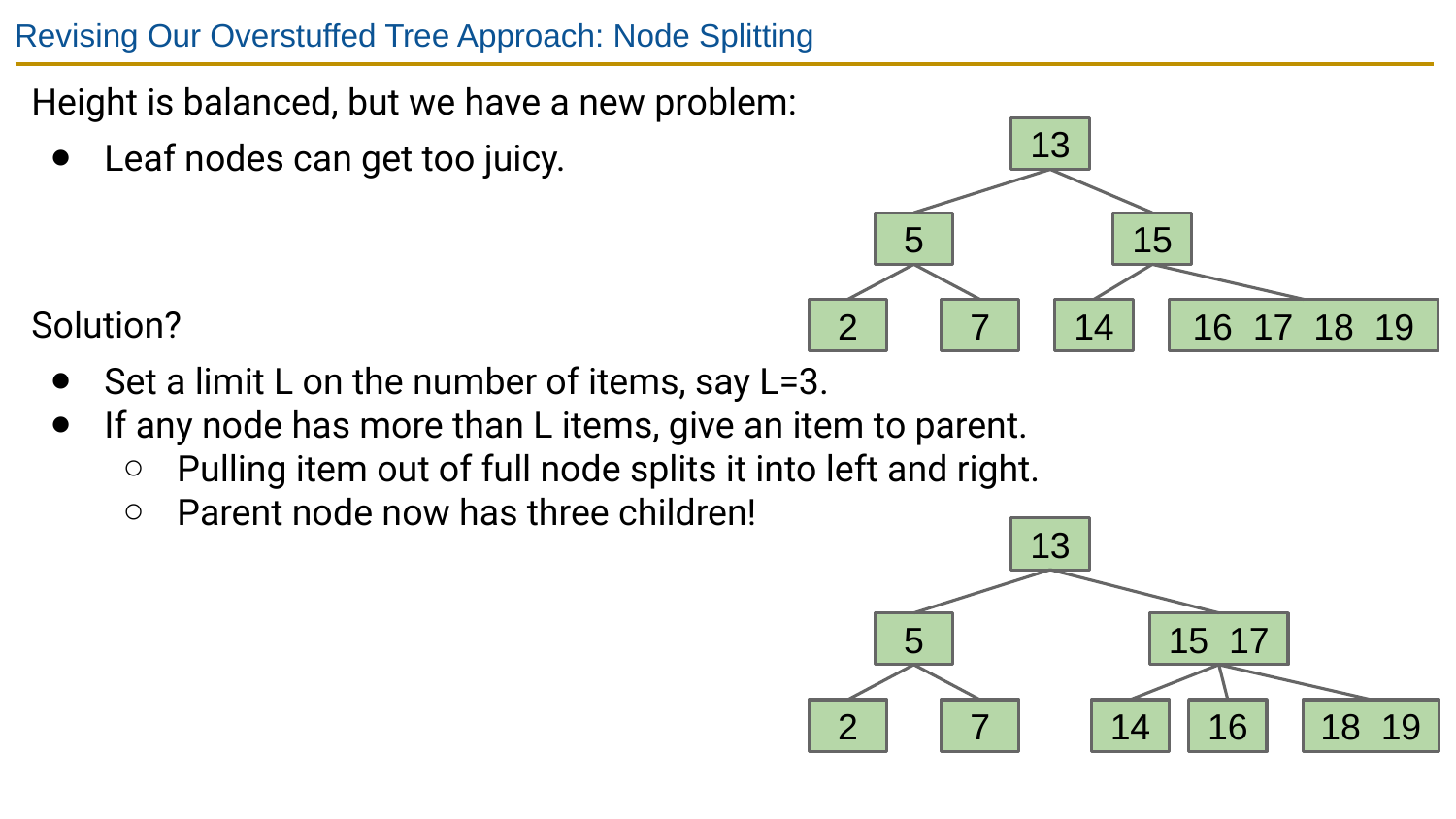

# Revising Our Overstuffed Tree Approach: Node Splitting
Height is balanced, but we have a new problem:
Leaf nodes can get too juicy.

Solution?
Set a limit L on the number of items, say L=3.
If any node has more than L items, give an item to parent.
Pulling item out of full node splits it into left and right.
Parent node now has three children!
13
15
5
2
7
16  17  18  19
14
13
15  17
5
2
7
18  19
14
16